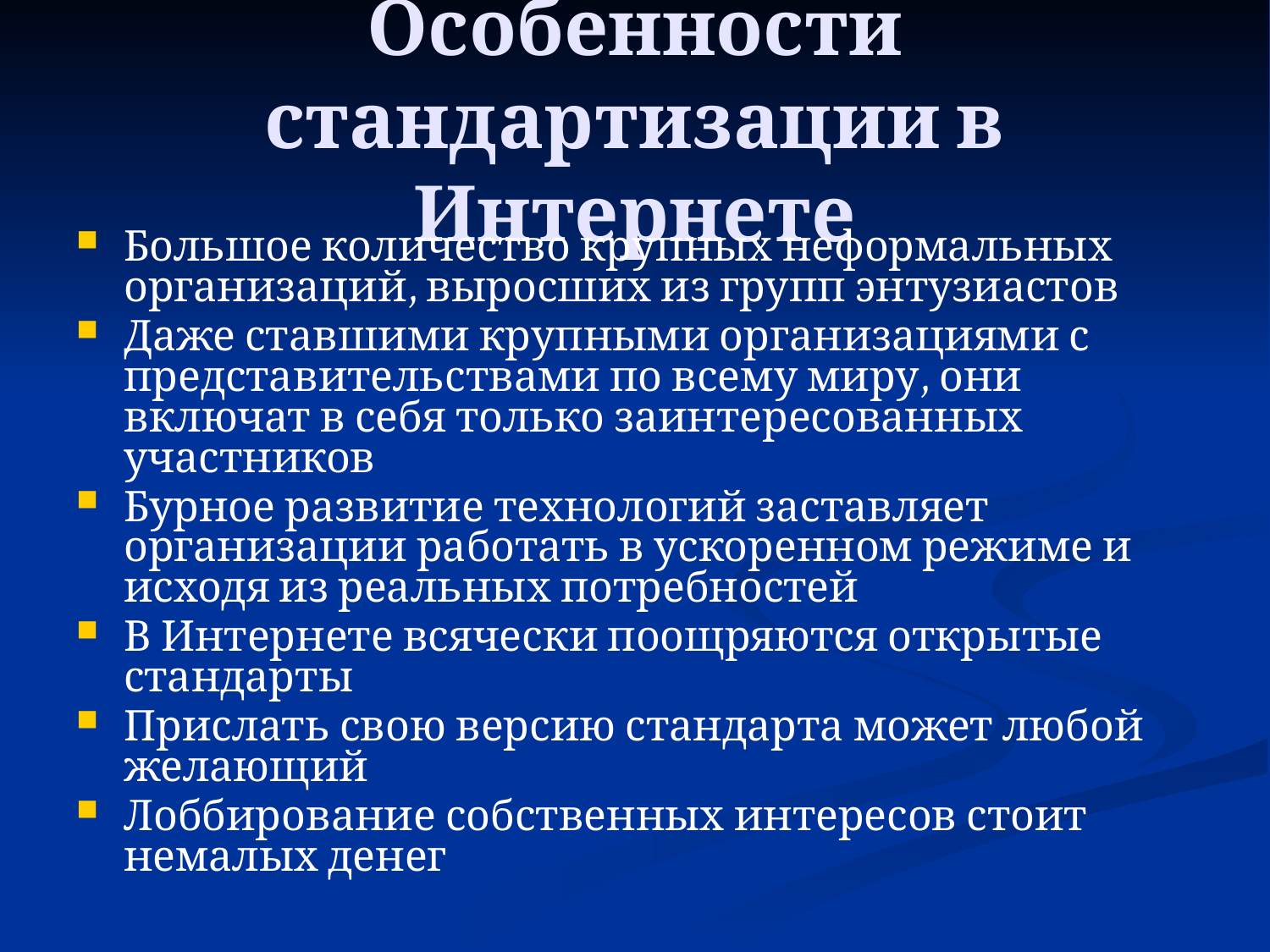

# Особенности стандартизации в Интернете
Большое количество крупных неформальных организаций, выросших из групп энтузиастов
Даже ставшими крупными организациями с представительствами по всему миру, они включат в себя только заинтересованных участников
Бурное развитие технологий заставляет организации работать в ускоренном режиме и исходя из реальных потребностей
В Интернете всячески поощряются открытые стандарты
Прислать свою версию стандарта может любой желающий
Лоббирование собственных интересов стоит немалых денег